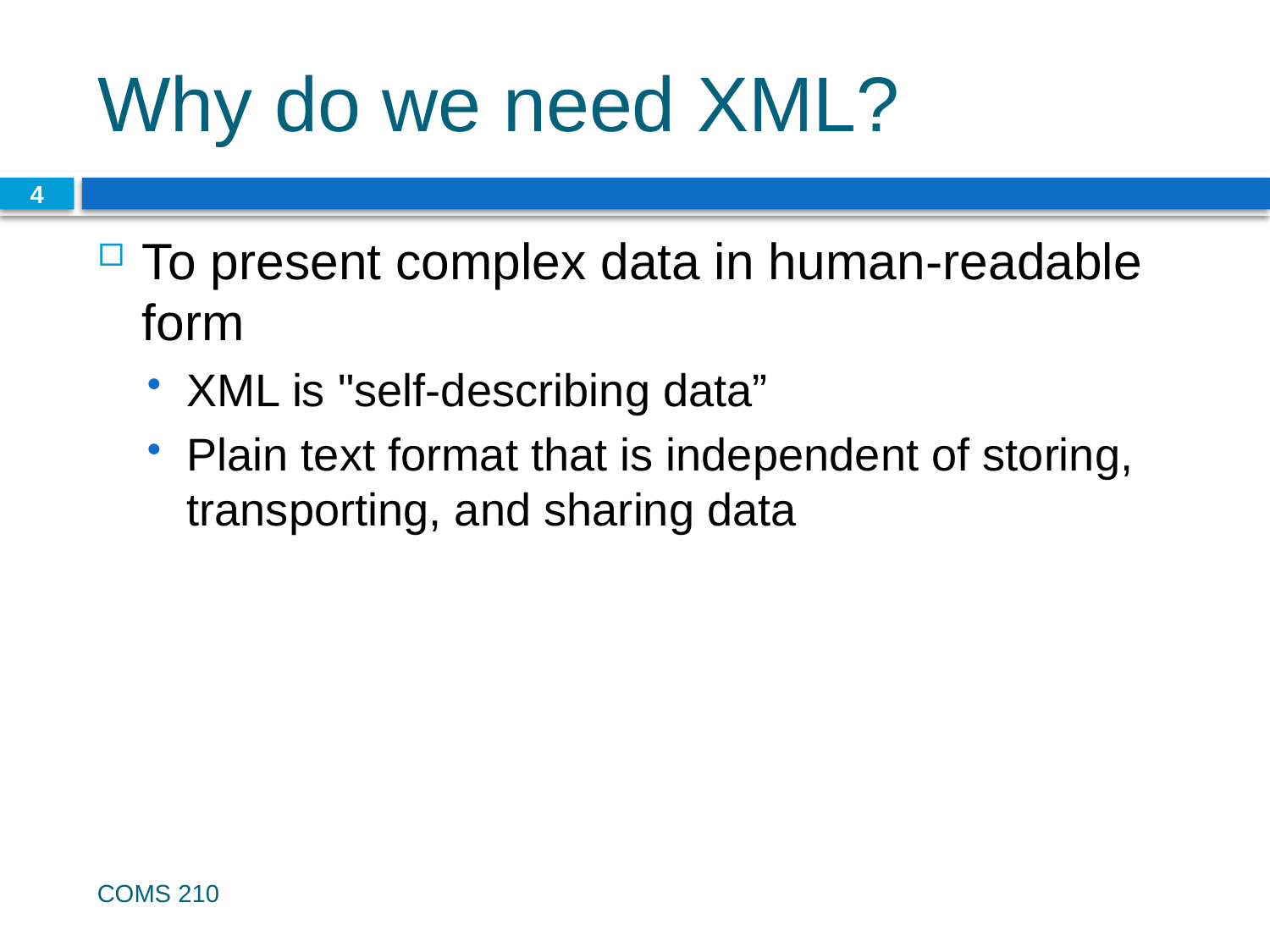

# Why do we need XML?
4
To present complex data in human-readable form
XML is "self-describing data”
Plain text format that is independent of storing, transporting, and sharing data

COMS 210